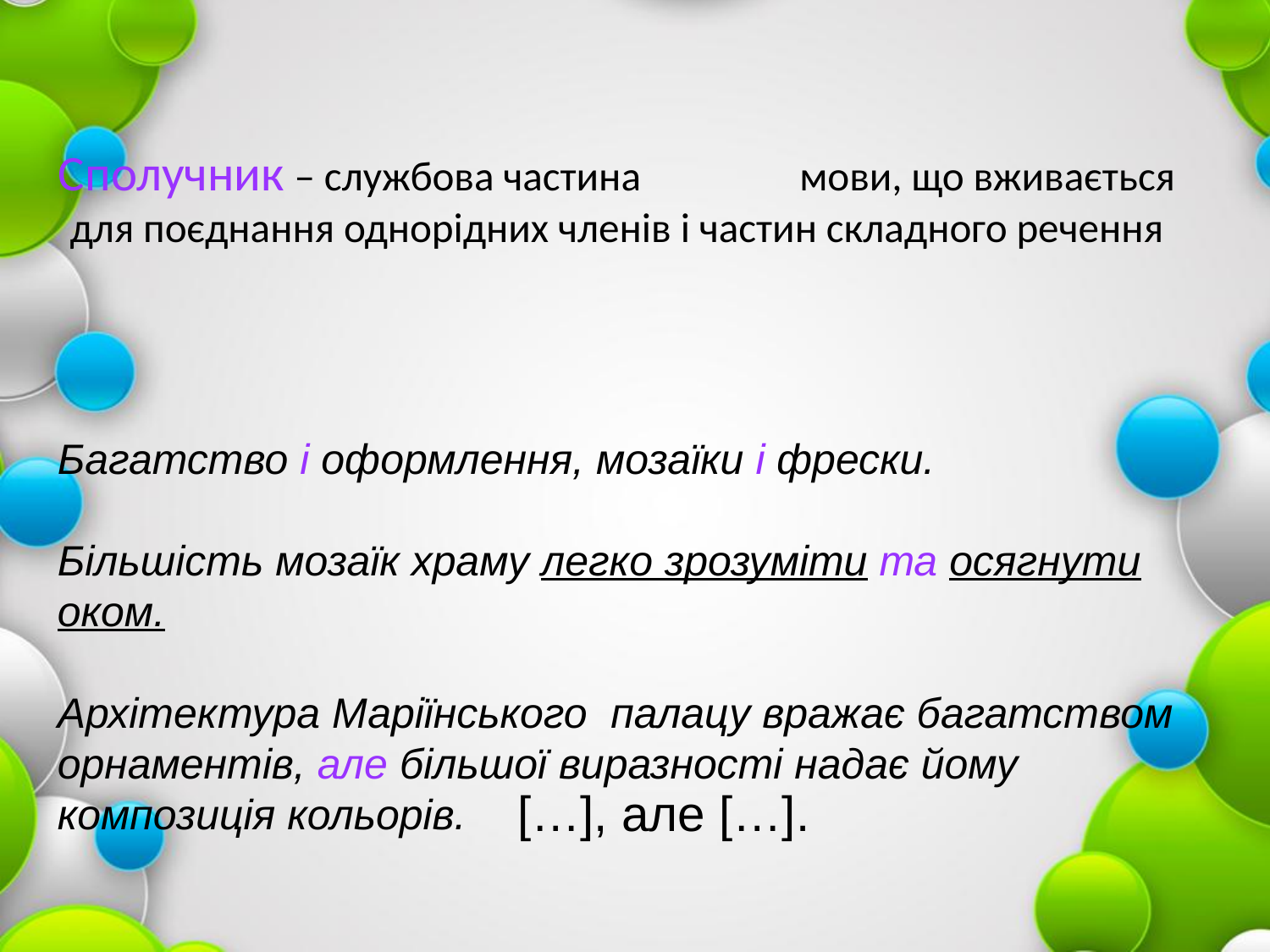

# Сполучник – службова частина                 мови, що вживається для поєднання однорідних членів і частин складного речення
Багатство і оформлення, мозаїки і фрески.

Більшість мозаїк храму легко зрозуміти та осягнути оком.

Архітектура Маріїнського  палацу вражає багатством орнаментів, але більшої виразності надає йому композиція кольорів.
[…], але […].